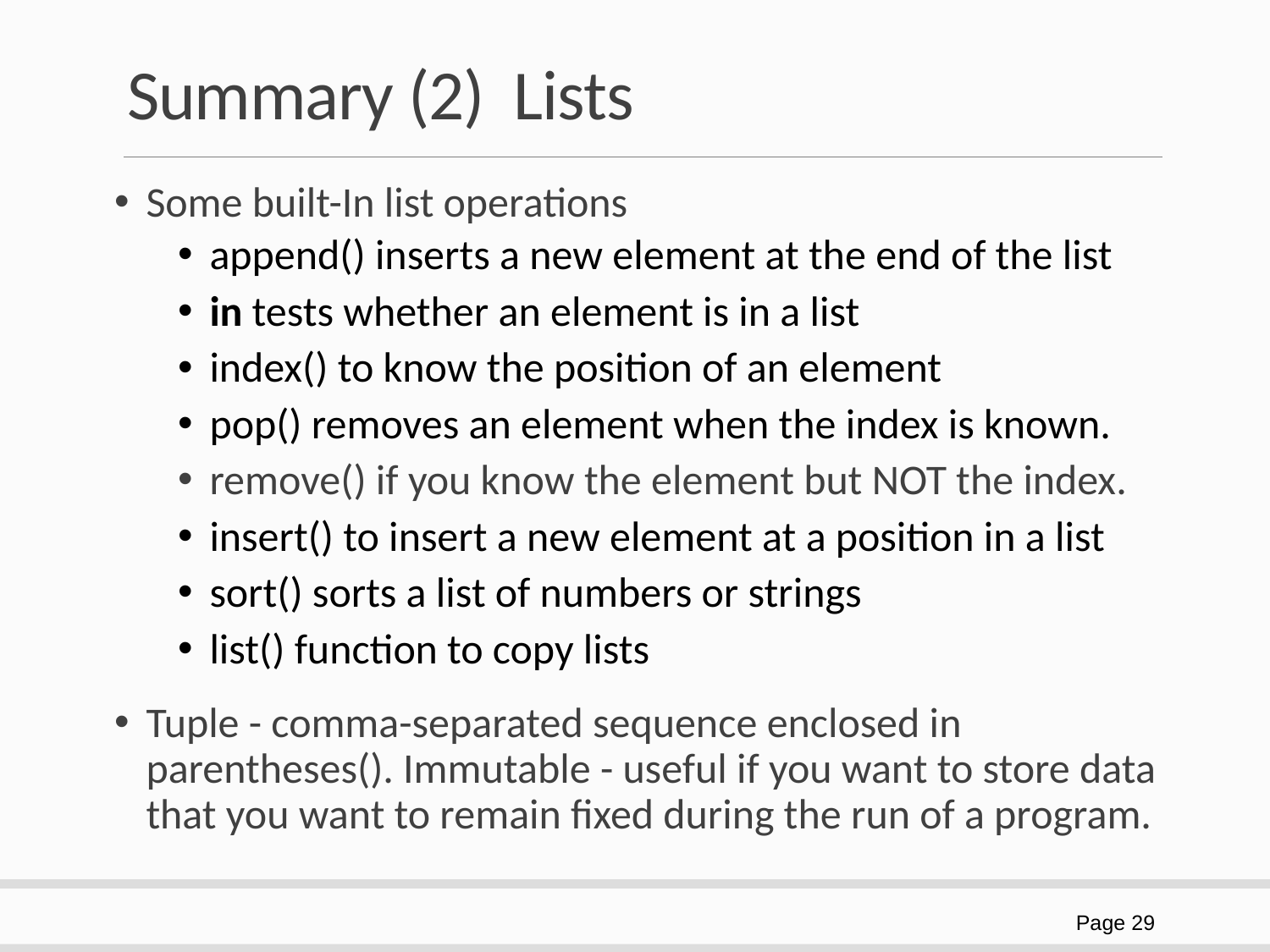

# Summary (2)  Lists
Some built-In list operations
append() inserts a new element at the end of the list
in tests whether an element is in a list
index() to know the position of an element
pop() removes an element when the index is known.
remove() if you know the element but NOT the index.
insert() to insert a new element at a position in a list
sort() sorts a list of numbers or strings
list() function to copy lists
Tuple - comma-separated sequence enclosed in parentheses(). Immutable - useful if you want to store data that you want to remain fixed during the run of a program.

Page 29